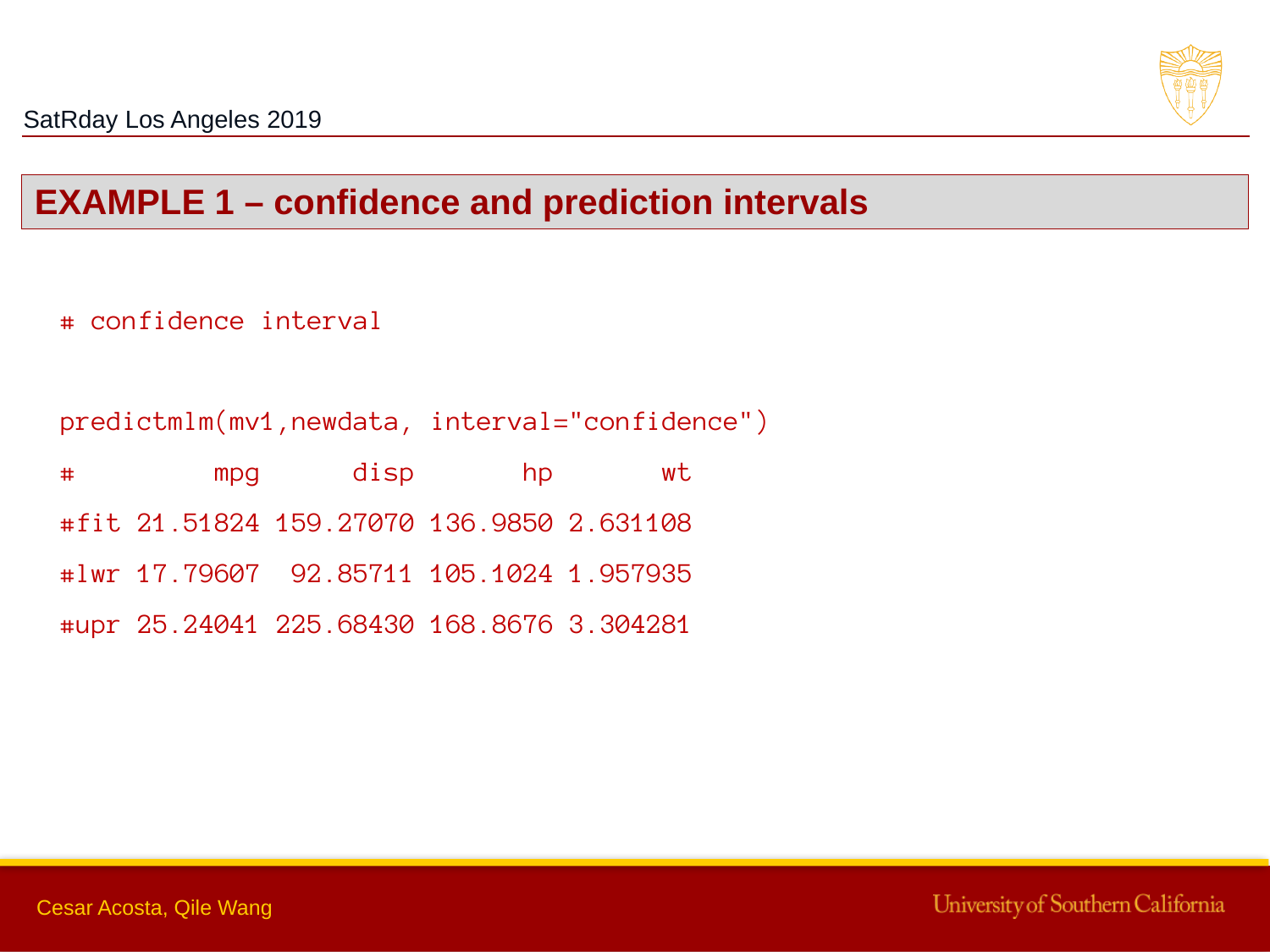

EXAMPLE 1 – confidence and prediction intervals

# confidence interval

predictmlm(mv1,newdata, interval="confidence")
#         mpg      disp       hp       wt
#fit 21.51824 159.27070 136.9850 2.631108
#lwr 17.79607  92.85711 105.1024 1.957935
#upr 25.24041 225.68430 168.8676 3.304281